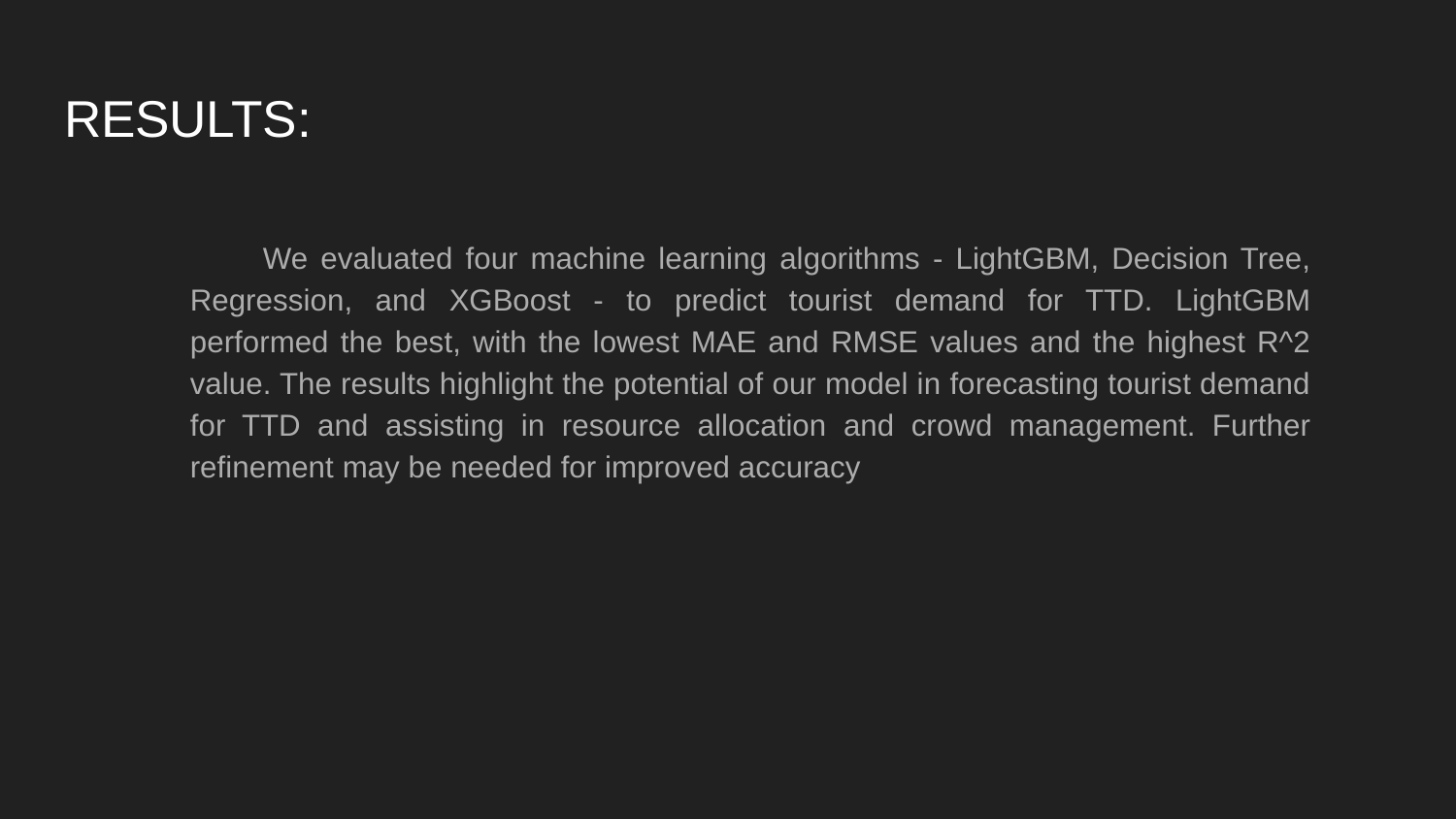

# RESULTS:
We evaluated four machine learning algorithms - LightGBM, Decision Tree, Regression, and XGBoost - to predict tourist demand for TTD. LightGBM performed the best, with the lowest MAE and RMSE values and the highest R^2 value. The results highlight the potential of our model in forecasting tourist demand for TTD and assisting in resource allocation and crowd management. Further refinement may be needed for improved accuracy